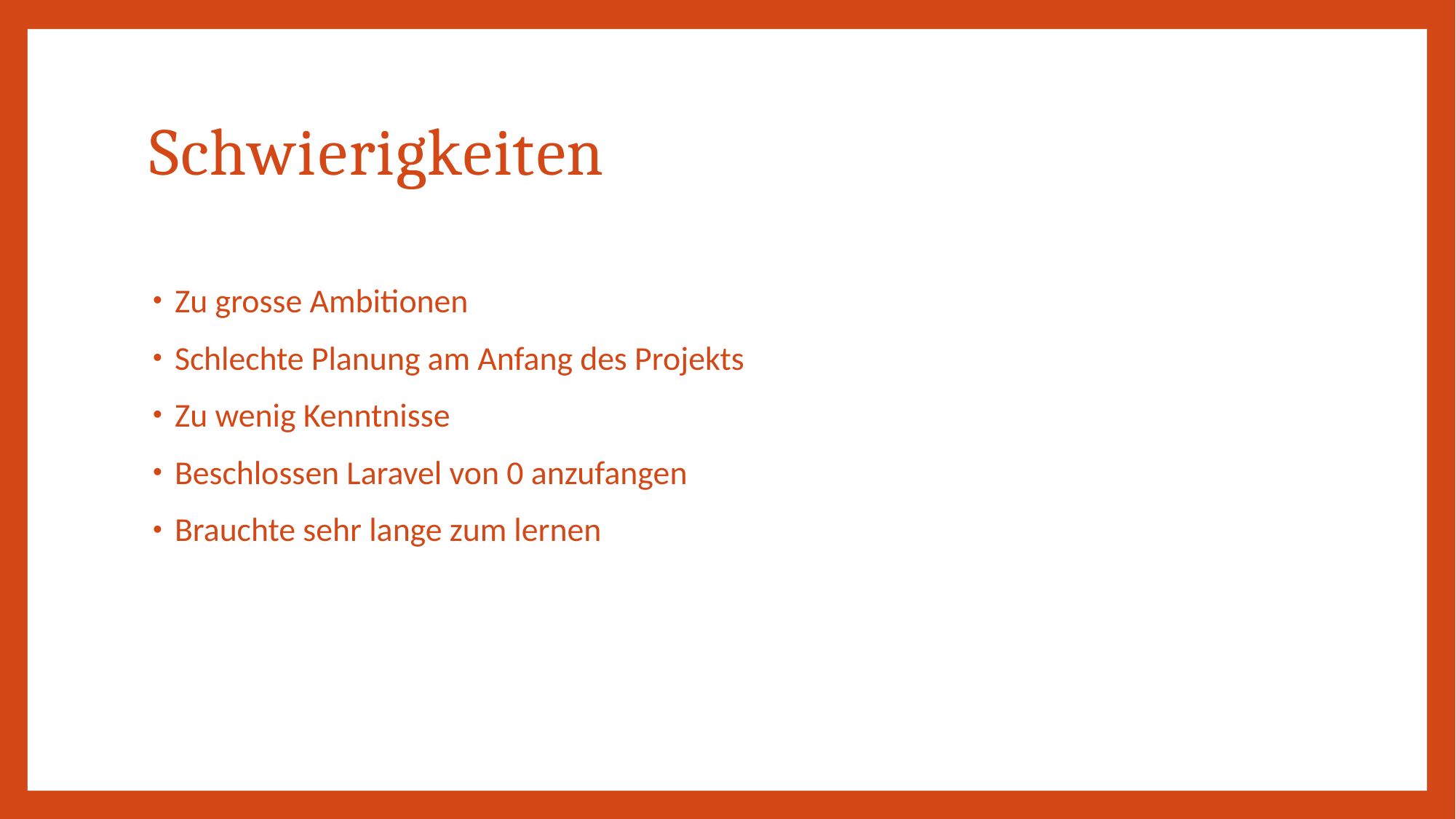

# Schwierigkeiten
Zu grosse Ambitionen
Schlechte Planung am Anfang des Projekts
Zu wenig Kenntnisse
Beschlossen Laravel von 0 anzufangen
Brauchte sehr lange zum lernen